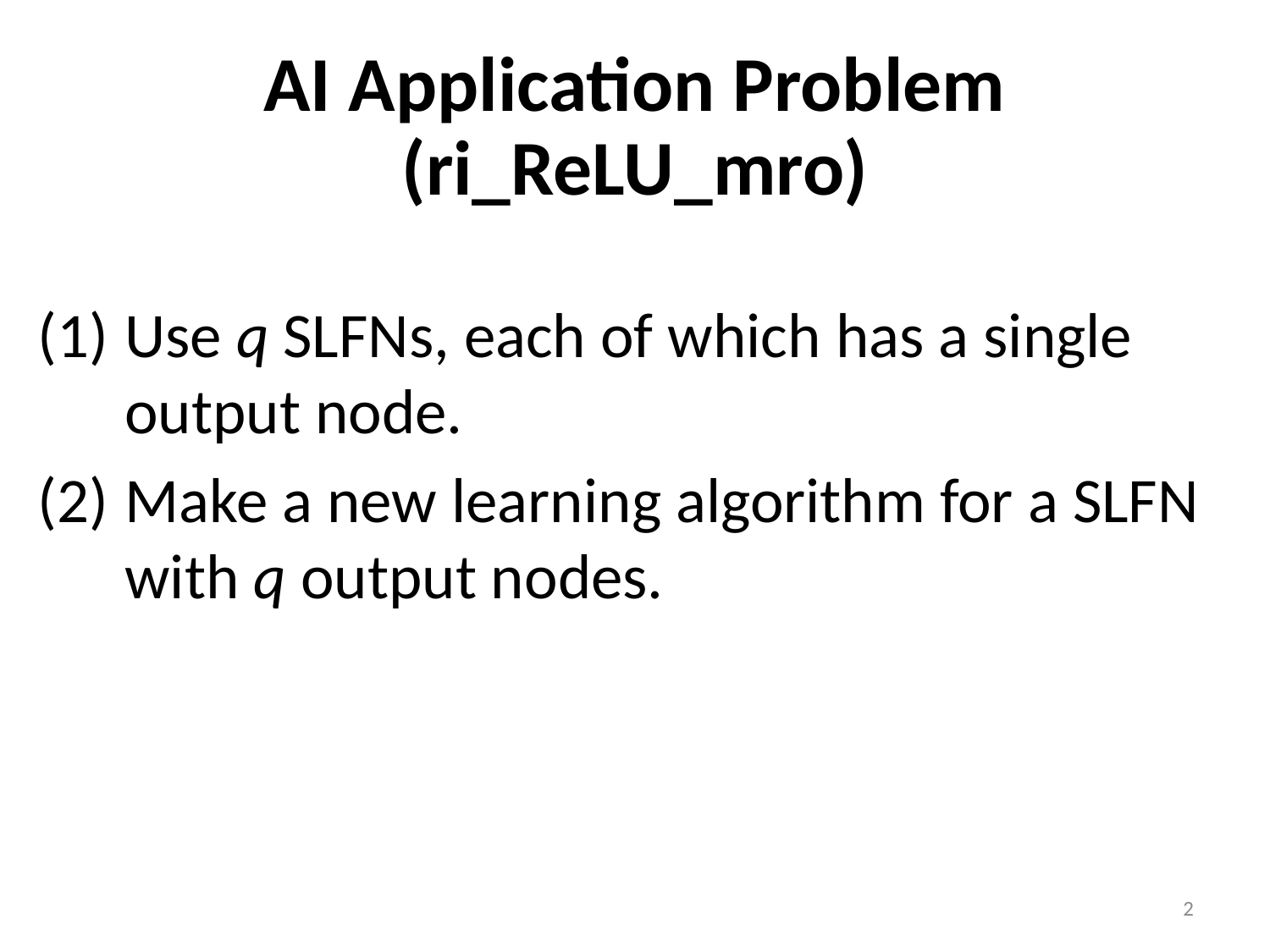

AI Application Problem
(ri_ReLU_mro)
Use q SLFNs, each of which has a single output node.
Make a new learning algorithm for a SLFN with q output nodes.
2